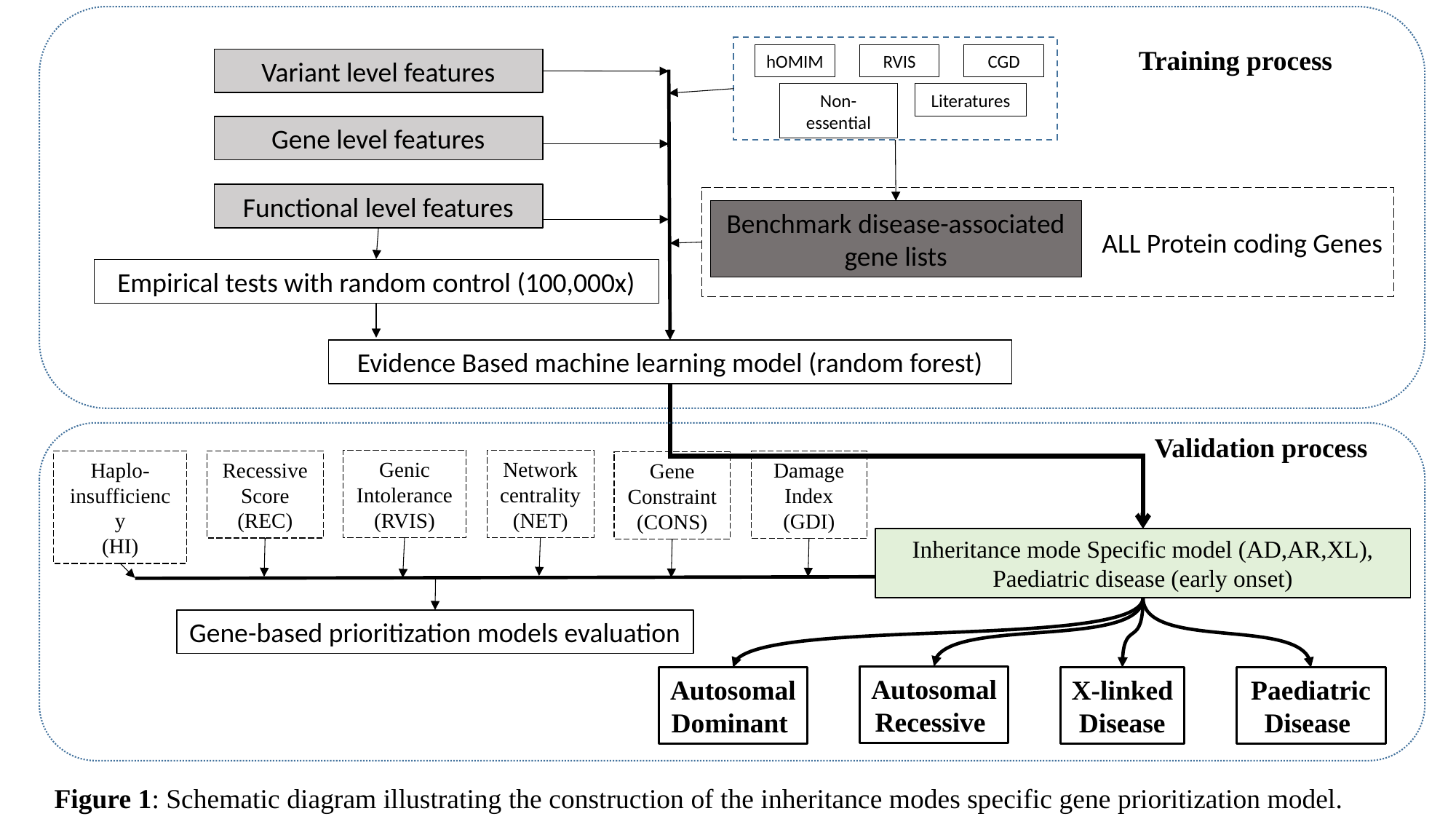

Training process

hOMIM
RVIS
CGD
Non-essential
Literatures
Variant level features
Gene level features
Functional level features

ALL Protein coding Genes

Benchmark disease-associated gene lists
Empirical tests with random control (100,000x)
Evidence Based machine learning model (random forest)

Validation process
Genic
Intolerance
(RVIS)
Network
centrality
(NET)
Haplo-insufficiency
(HI)
Recessive
Score
(REC)
Damage
Index
(GDI)
Gene
Constraint
(CONS)
Inheritance mode Specific model (AD,AR,XL),
Paediatric disease (early onset)
Gene-based prioritization models evaluation
Autosomal Recessive
Autosomal Dominant
X-linked  Disease
Paediatric Disease
 Figure 1: Schematic diagram illustrating the construction of the inheritance modes specific gene prioritization model.